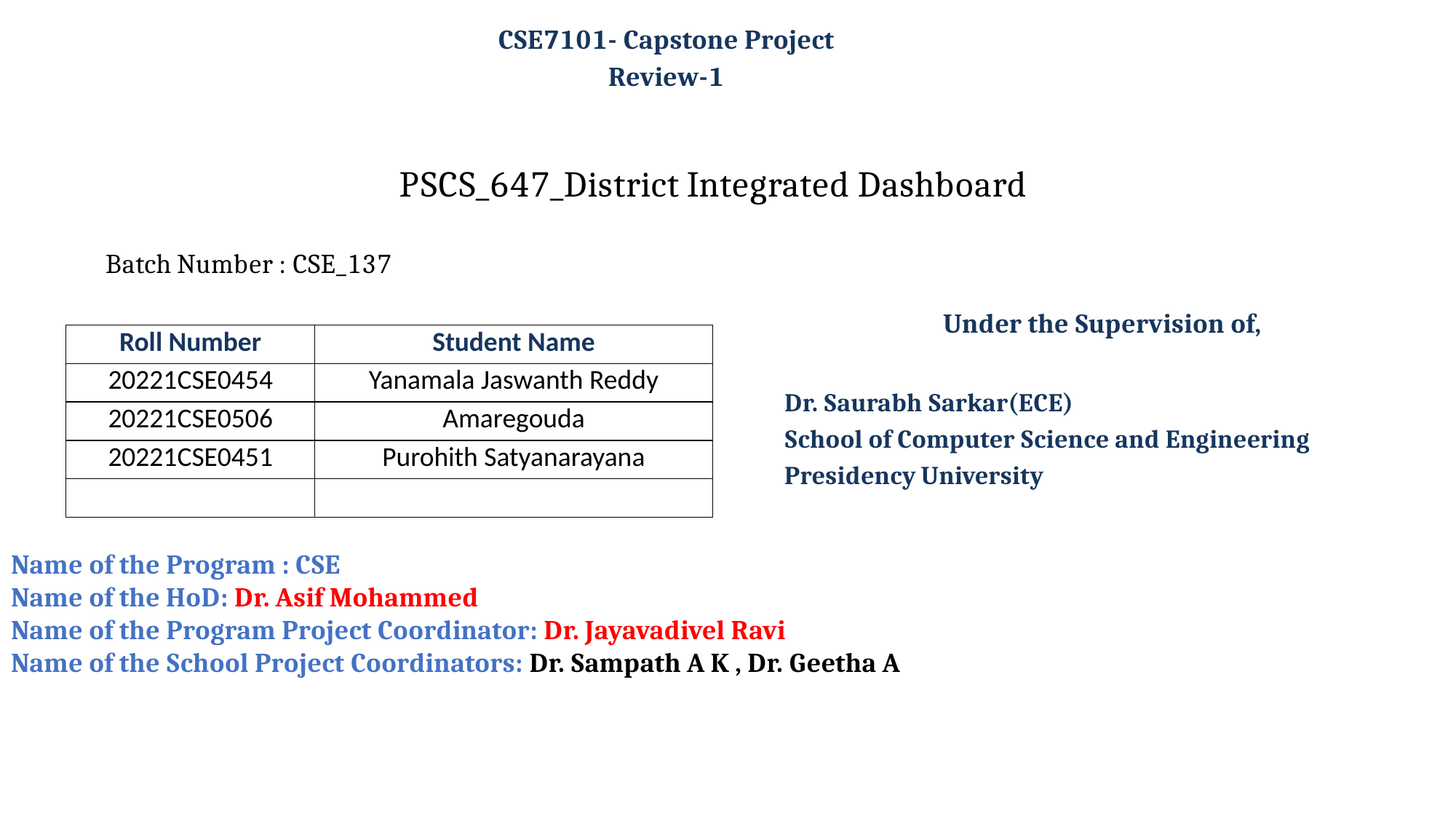

CSE7101- Capstone Project
Review-1
# PSCS_647_District Integrated Dashboard
Batch Number : CSE_137
Under the Supervision of,

Dr. Saurabh Sarkar(ECE)
School of Computer Science and Engineering
Presidency University

| Roll Number | Student Name |
| --- | --- |
| 20221CSE0454 | Yanamala Jaswanth Reddy |
| 20221CSE0506 | Amaregouda |
| 20221CSE0451 | Purohith Satyanarayana |
|  |  |
Name of the Program : CSE
Name of the HoD: Dr. Asif Mohammed
Name of the Program Project Coordinator: Dr. Jayavadivel Ravi
Name of the School Project Coordinators: Dr. Sampath A K , Dr. Geetha A